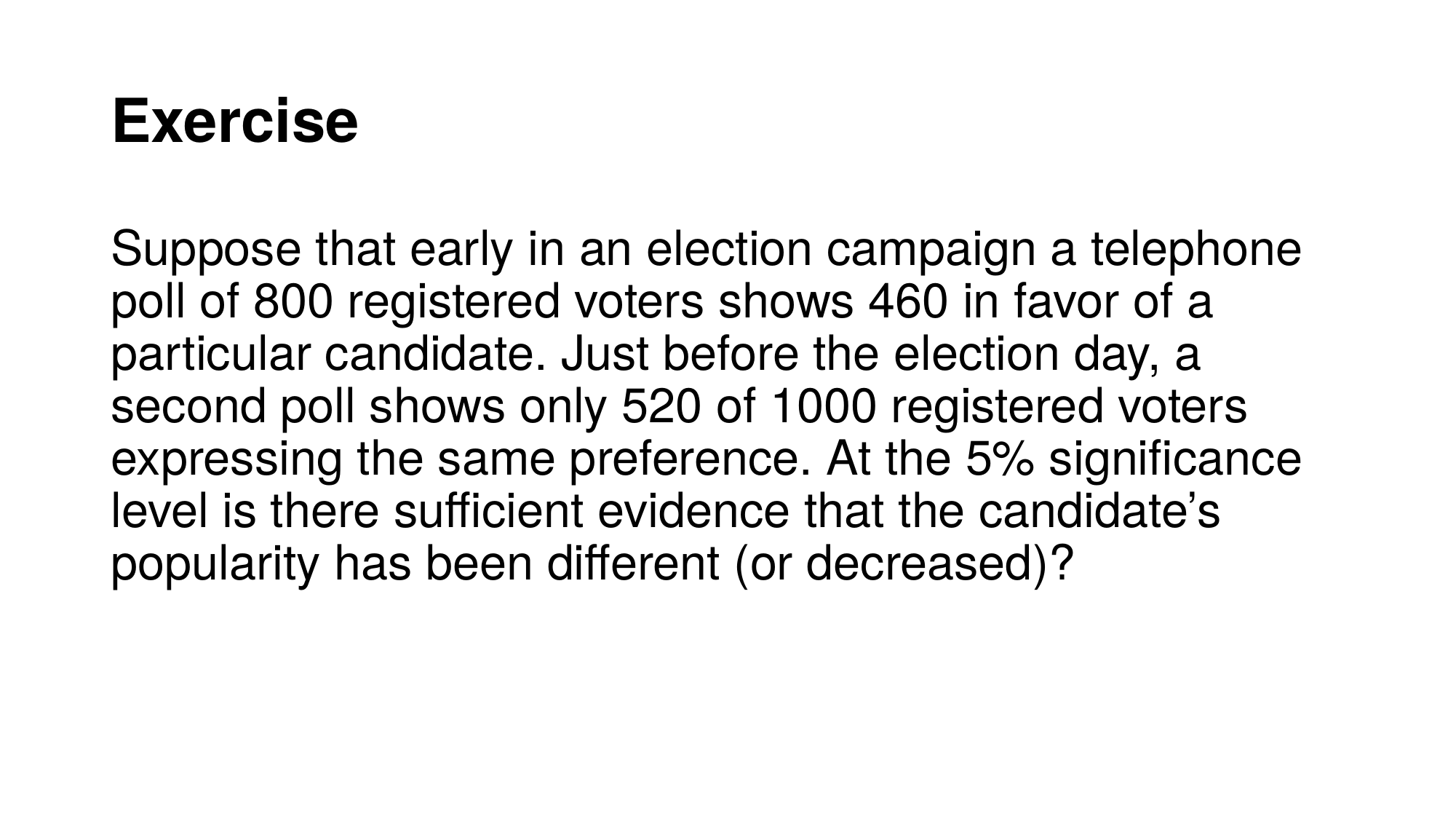

# Exercise
Suppose that early in an election campaign a telephone poll of 800 registered voters shows 460 in favor of a particular candidate. Just before the election day, a second poll shows only 520 of 1000 registered voters expressing the same preference. At the 5% significance level is there sufficient evidence that the candidate’s popularity has been different (or decreased)?